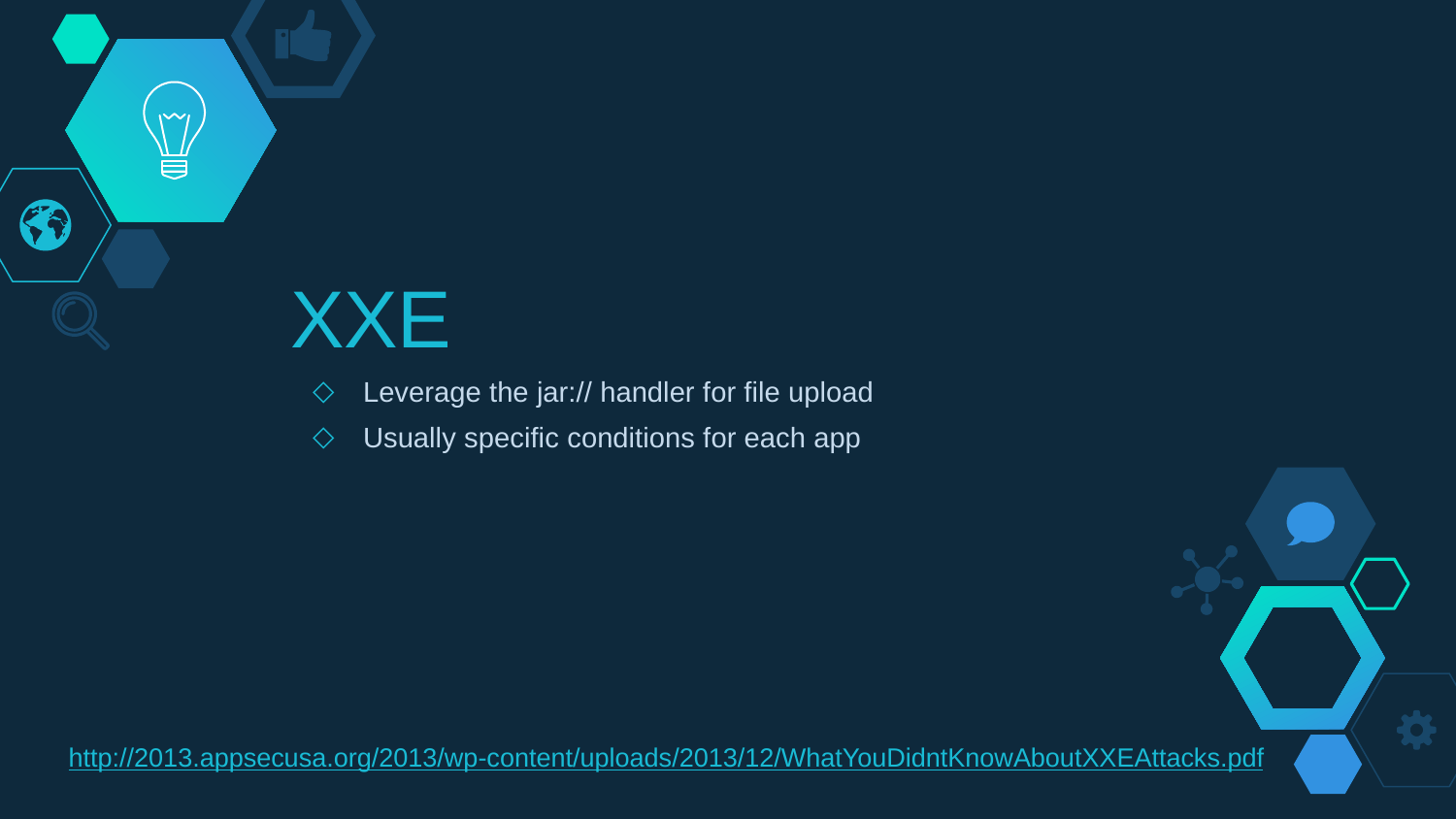

# XXE
Leverage the jar:// handler for file upload
Usually specific conditions for each app

http://2013.appsecusa.org/2013/wp-content/uploads/2013/12/WhatYouDidntKnowAboutXXEAttacks.pdf